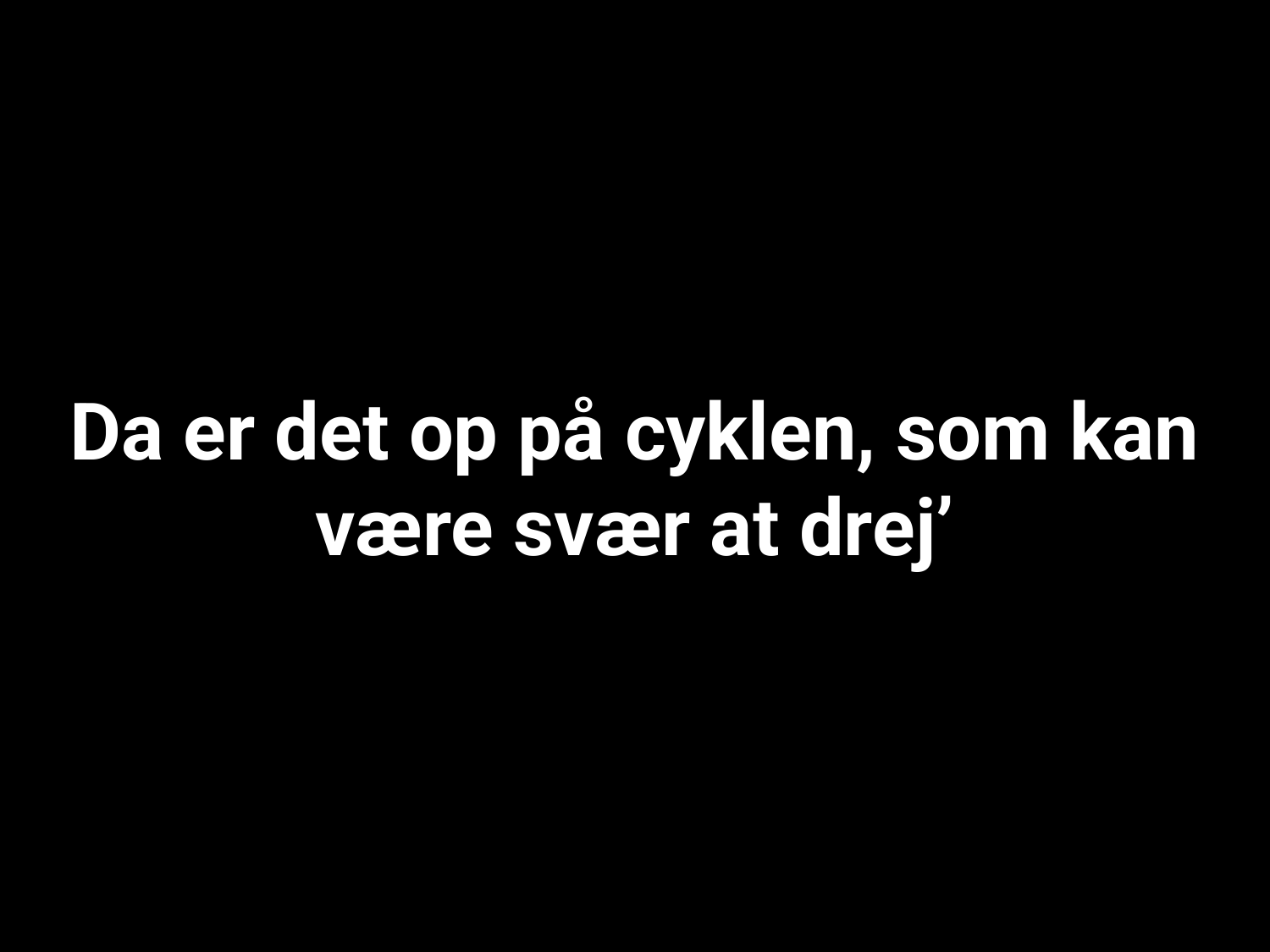

# Da er det op på cyklen, som kan være svær at drej’